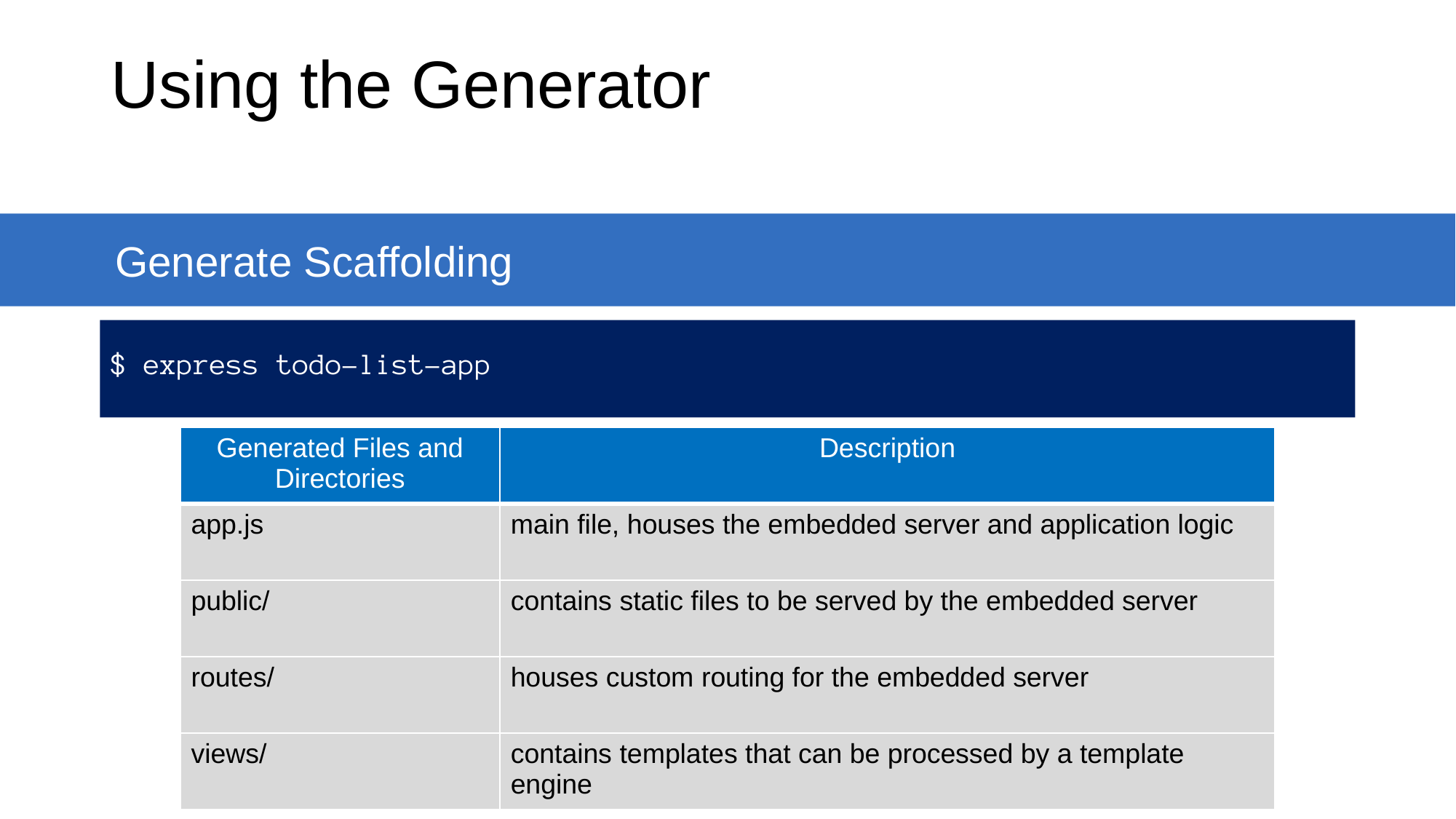

# Using the Generator

Generate Scaffolding
$ express todo-list-app
| Generated Files and Directories | Description |
| --- | --- |
| app.js | main file, houses the embedded server and application logic |
| public/ | contains static files to be served by the embedded server |
| routes/ | houses custom routing for the embedded server |
| views/ | contains templates that can be processed by a template engine |